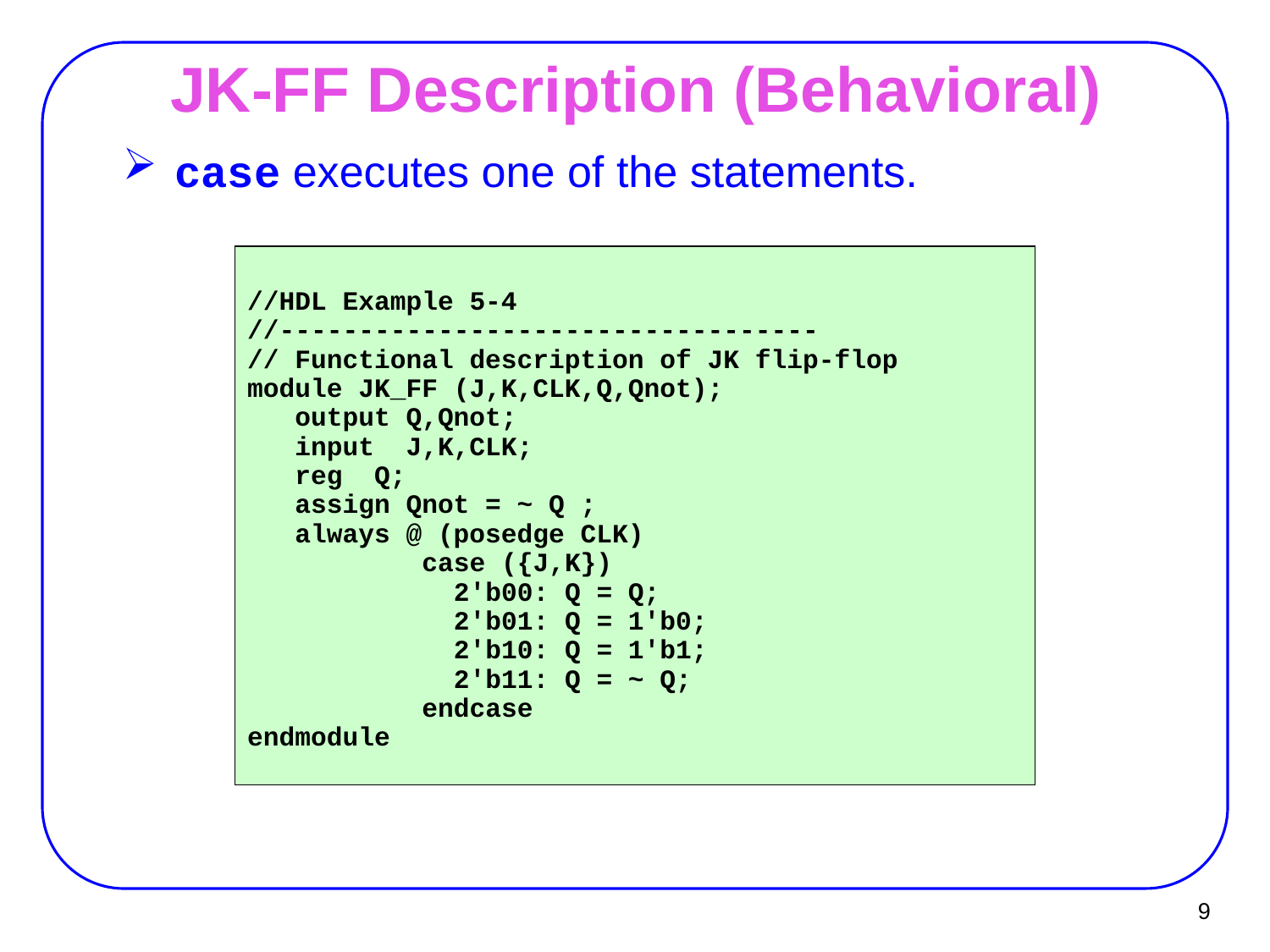

# JK-FF Description (Behavioral)
 case executes one of the statements.

//HDL Example 5-4
//----------------------------------
// Functional description of JK flip-flop
module JK_FF (J,K,CLK,Q,Qnot);
   output Q,Qnot;
   input  J,K,CLK;
   reg  Q;
   assign Qnot = ~ Q ;
   always @ (posedge CLK)
           case ({J,K})
             2'b00: Q = Q;
             2'b01: Q = 1'b0;
             2'b10: Q = 1'b1;
             2'b11: Q = ~ Q;
           endcase
endmodule

9